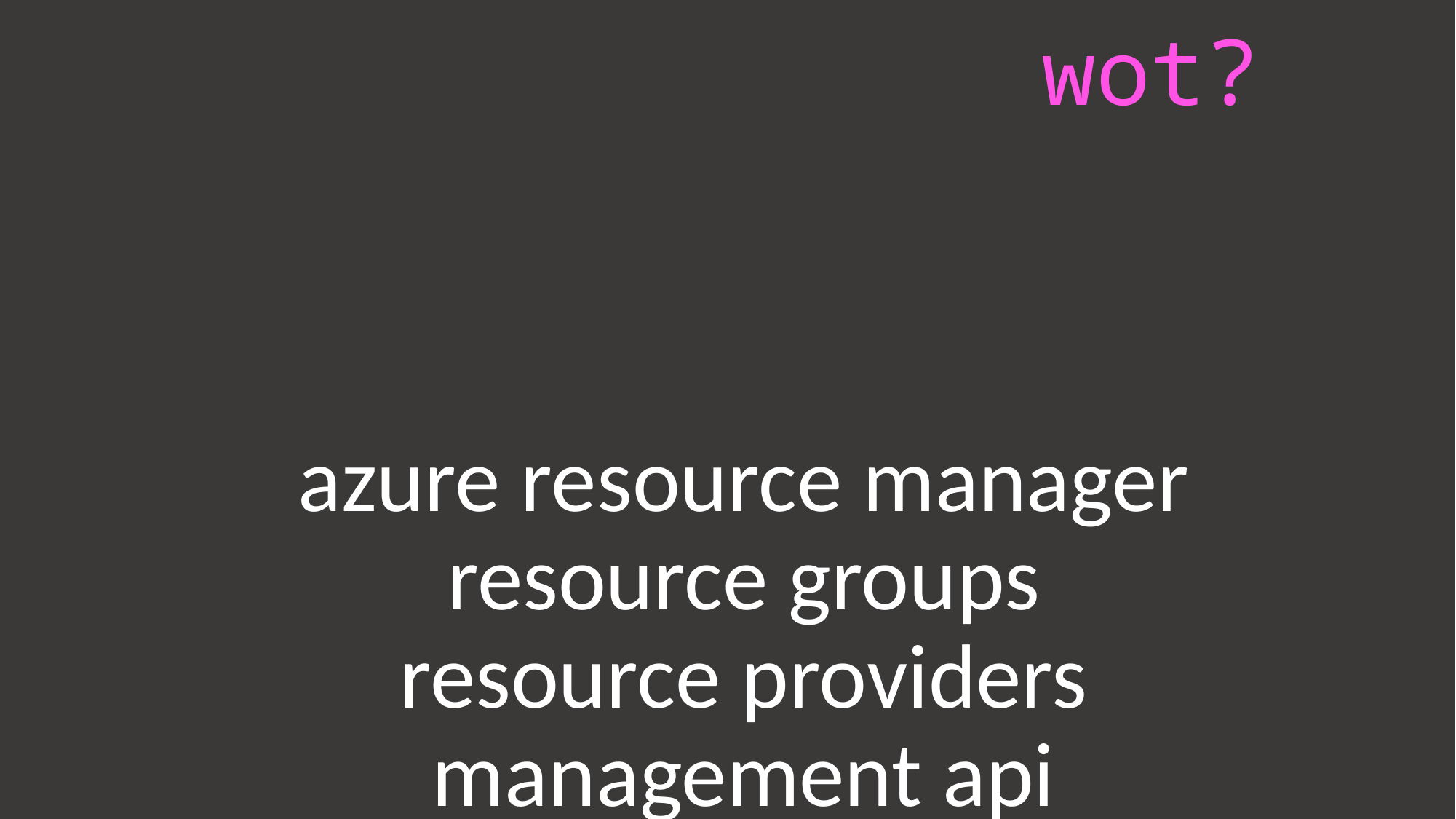

# wot?

azure resource manager
resource groups
resource providers
management api